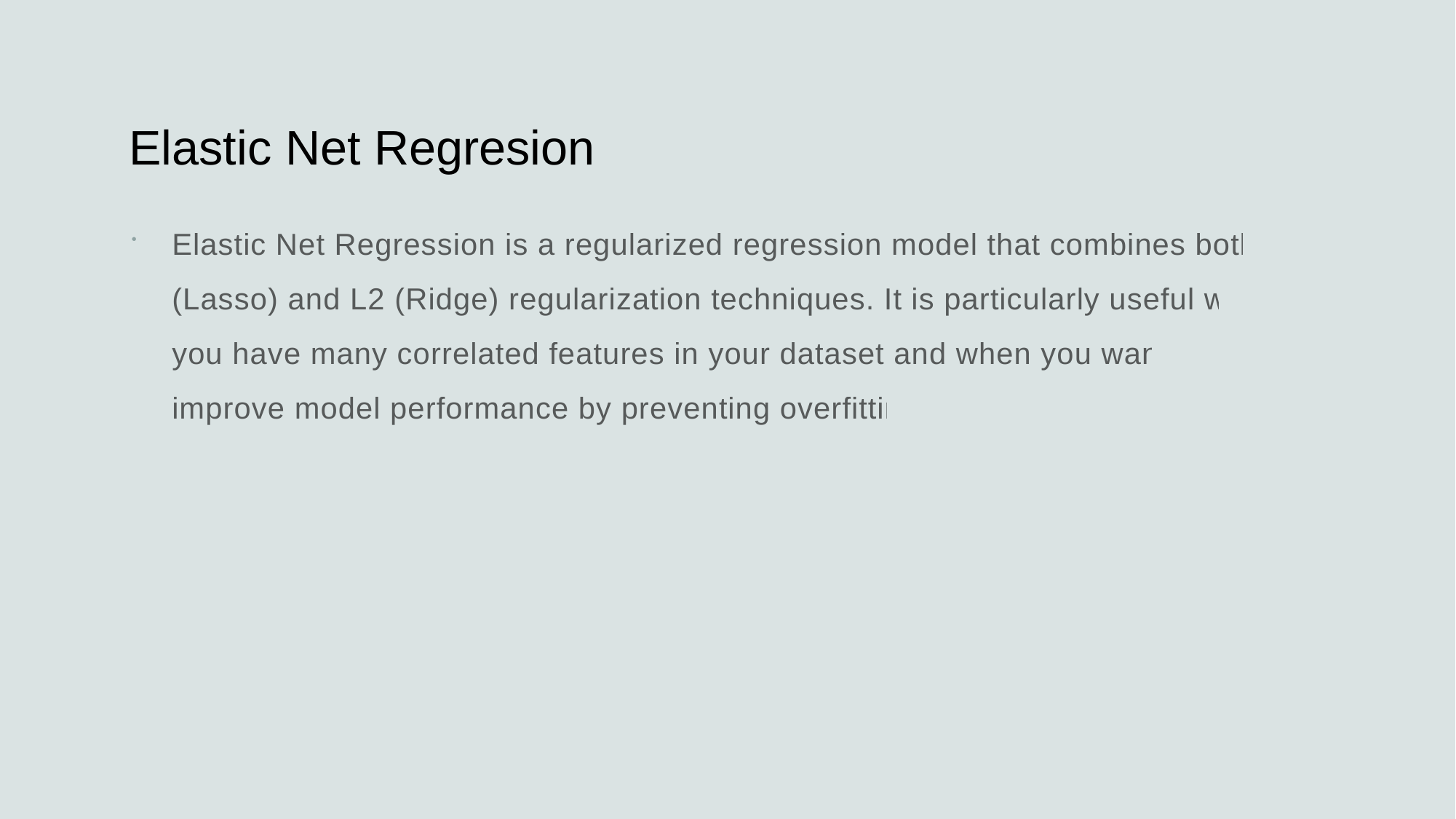

# Elastic Net Regresion
Elastic Net Regression is a regularized regression model that combines both L1 (Lasso) and L2 (Ridge) regularization techniques. It is particularly useful when you have many correlated features in your dataset and when you want to improve model performance by preventing overfitting.